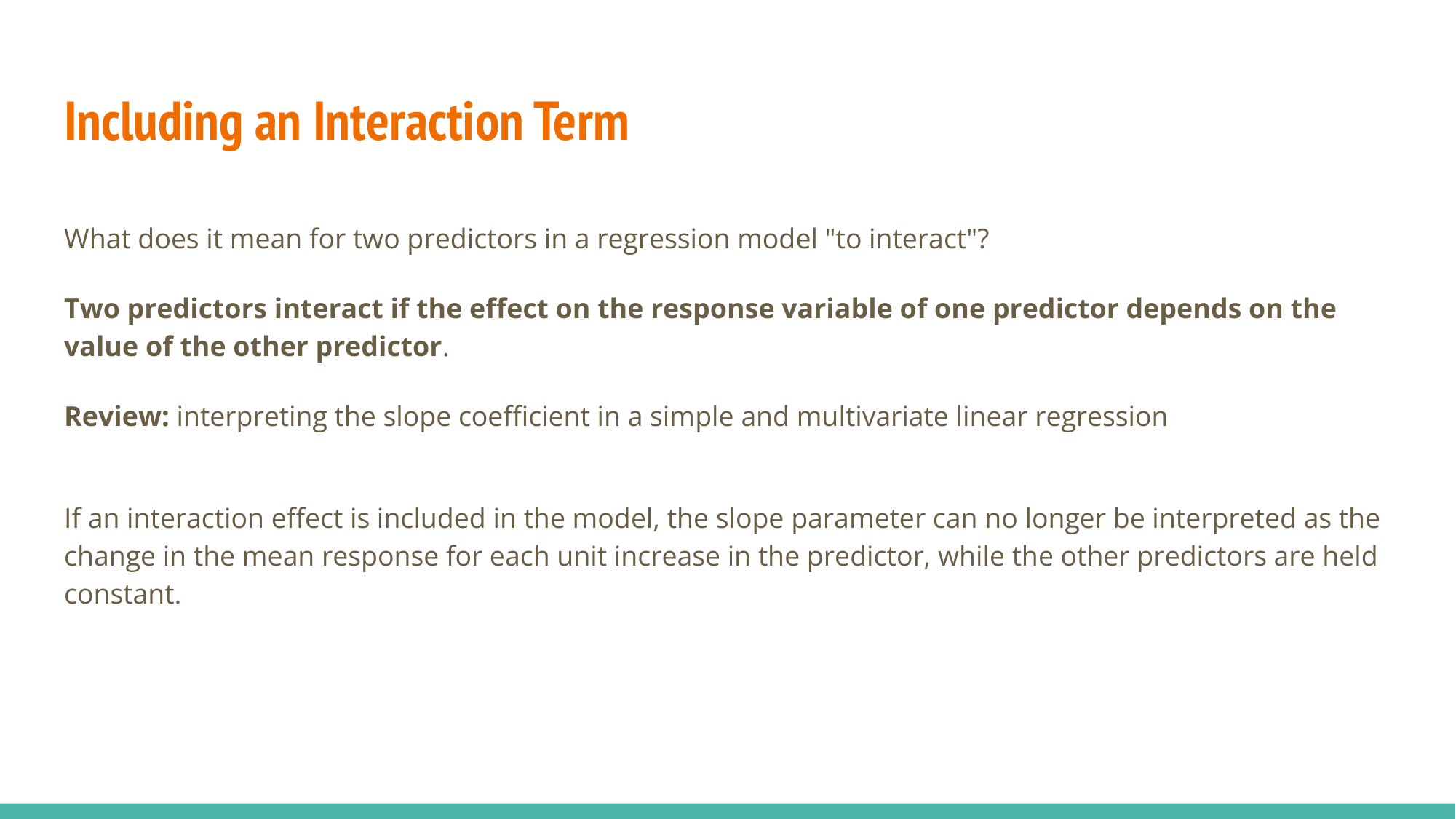

# Including an Interaction Term
What does it mean for two predictors in a regression model "to interact"?
Two predictors interact if the effect on the response variable of one predictor depends on the value of the other predictor.
Review: interpreting the slope coefficient in a simple and multivariate linear regression
If an interaction effect is included in the model, the slope parameter can no longer be interpreted as the change in the mean response for each unit increase in the predictor, while the other predictors are held constant.